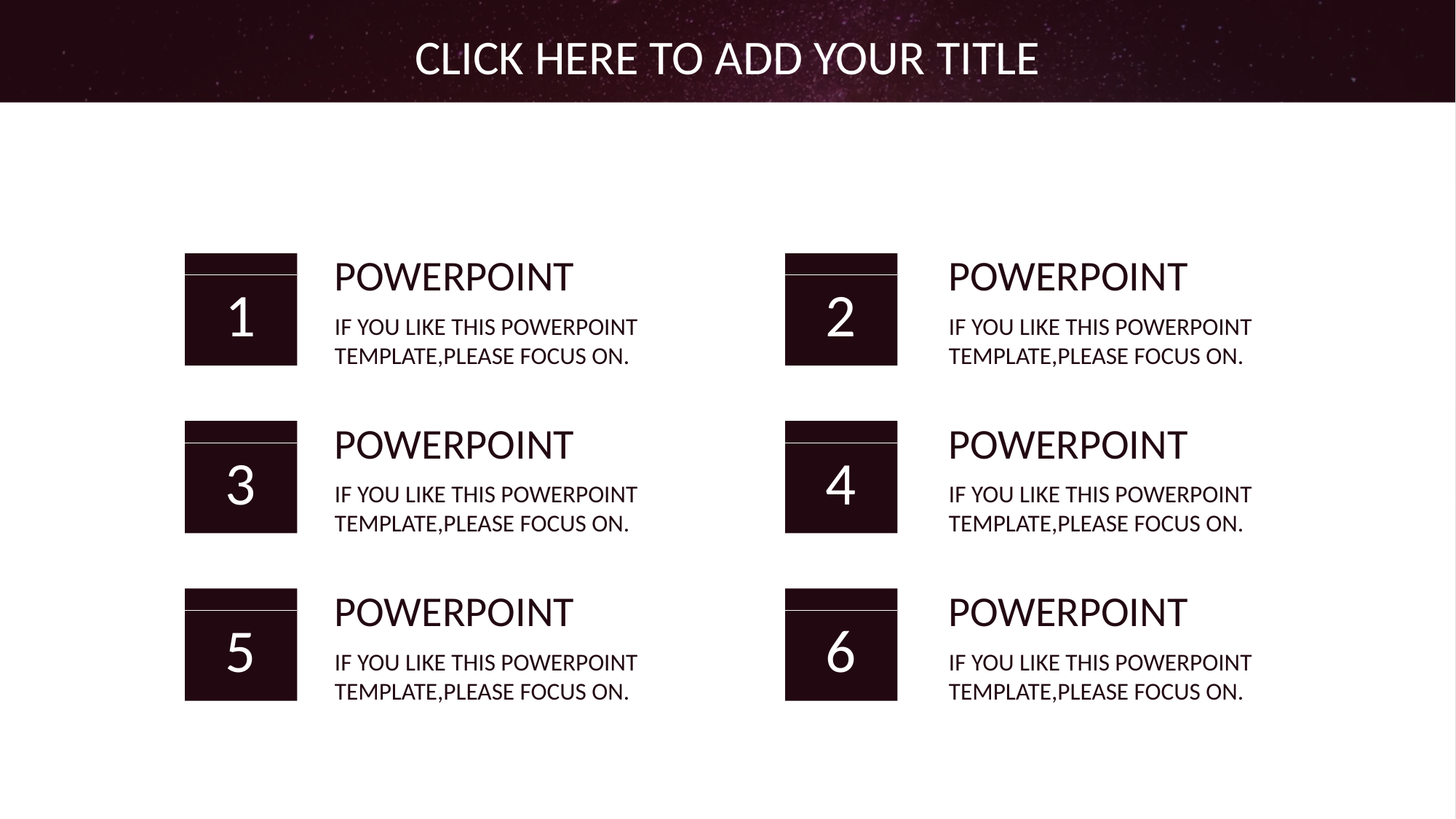

CLICK HERE TO ADD YOUR TITLE
POWERPOINT
IF YOU LIKE THIS POWERPOINT TEMPLATE,PLEASE FOCUS ON.
POWERPOINT
IF YOU LIKE THIS POWERPOINT TEMPLATE,PLEASE FOCUS ON.

1

2
POWERPOINT
IF YOU LIKE THIS POWERPOINT TEMPLATE,PLEASE FOCUS ON.
POWERPOINT
IF YOU LIKE THIS POWERPOINT TEMPLATE,PLEASE FOCUS ON.

3

4
POWERPOINT
IF YOU LIKE THIS POWERPOINT TEMPLATE,PLEASE FOCUS ON.
POWERPOINT
IF YOU LIKE THIS POWERPOINT TEMPLATE,PLEASE FOCUS ON.

5

6